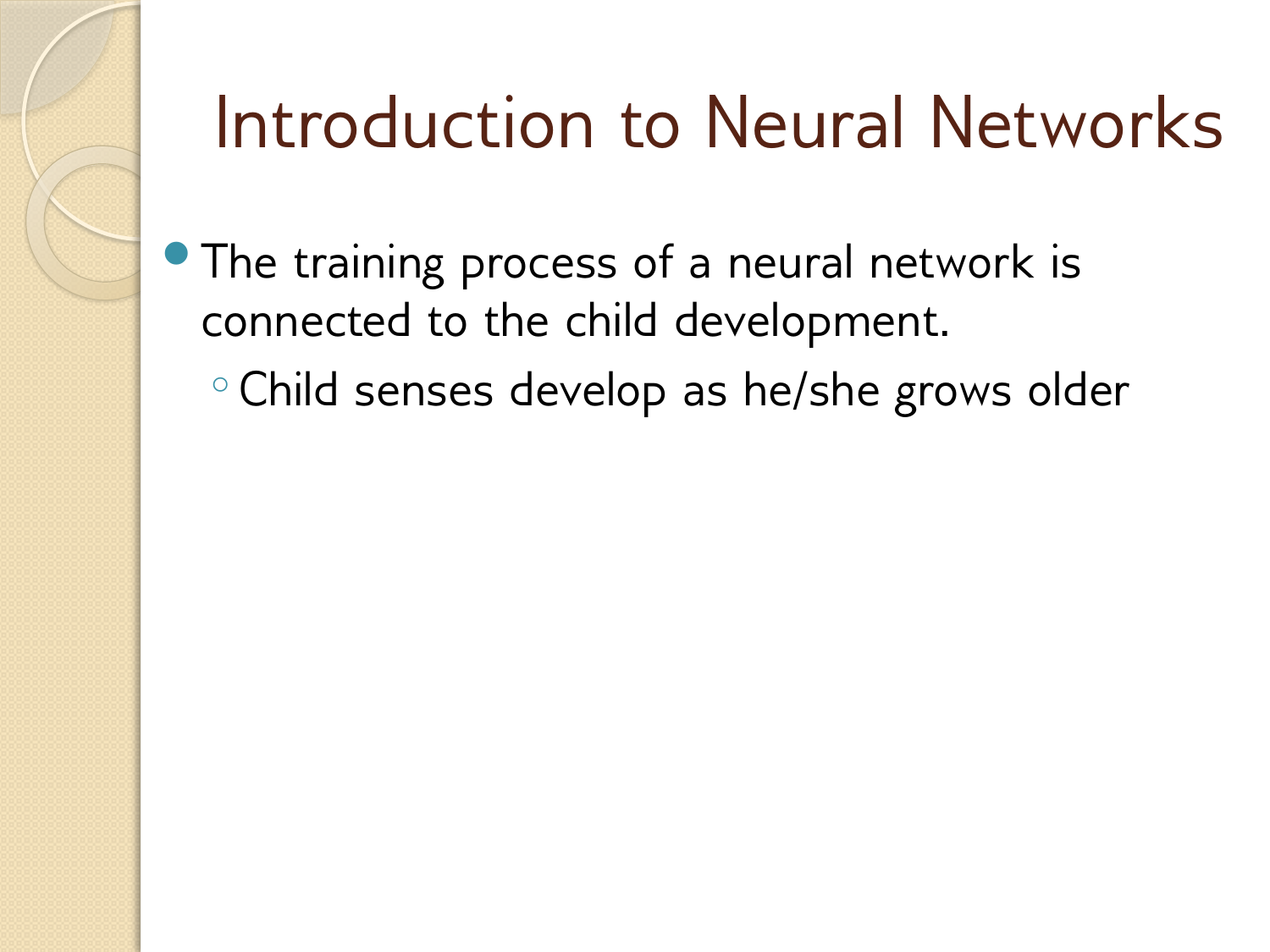

# Introduction to Neural Networks
The training process of a neural network is connected to the child development.
Child senses develop as he/she grows older